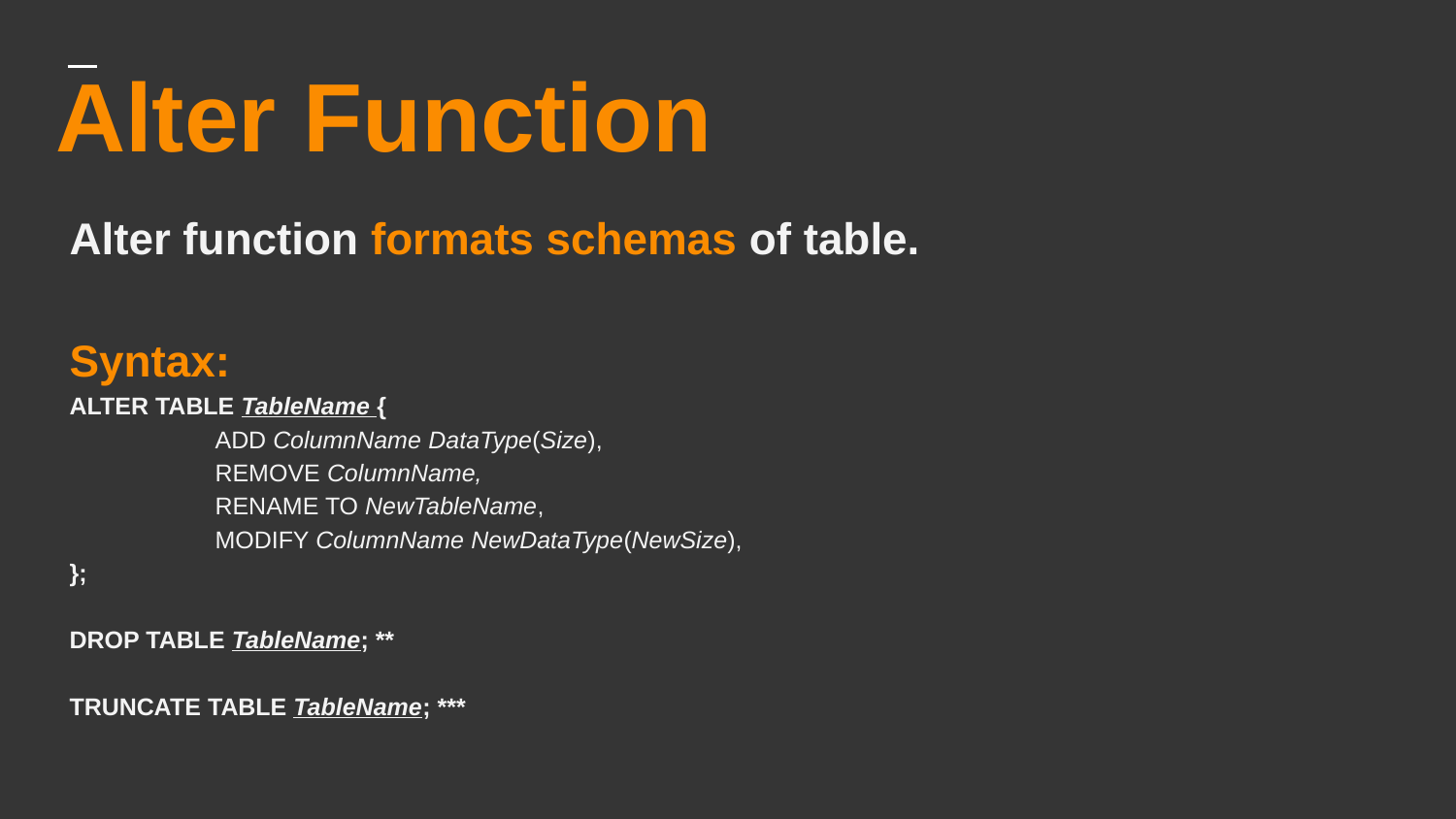

# Alter Function

Alter function formats schemas of table.

Syntax:
ALTER TABLE TableName {
	ADD ColumnName DataType(Size),
	REMOVE ColumnName,
	RENAME TO NewTableName,
	MODIFY ColumnName NewDataType(NewSize),
};

DROP TABLE TableName; **

TRUNCATE TABLE TableName; ***